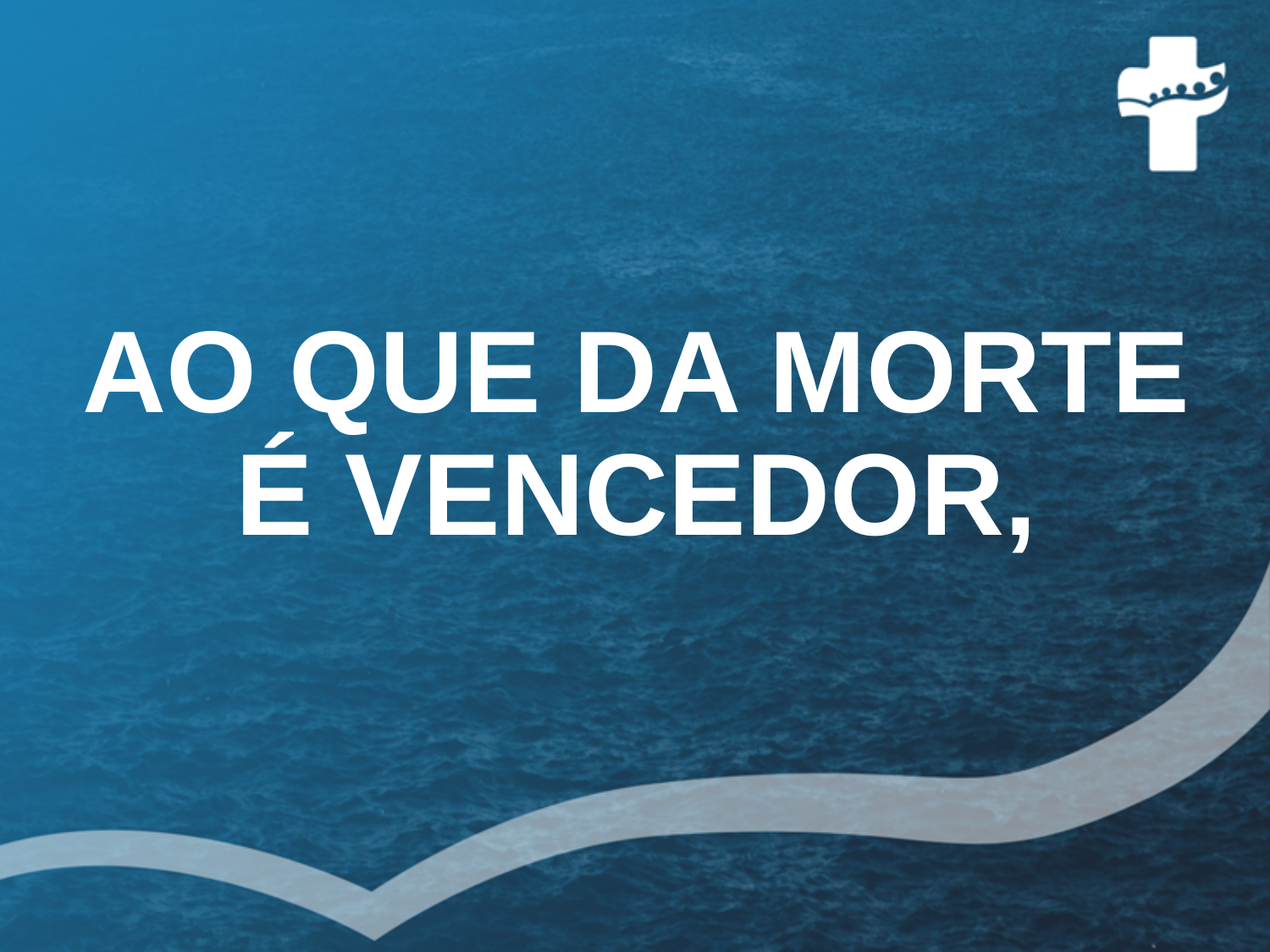

# AO QUE DA MORTE É VENCEDOR,